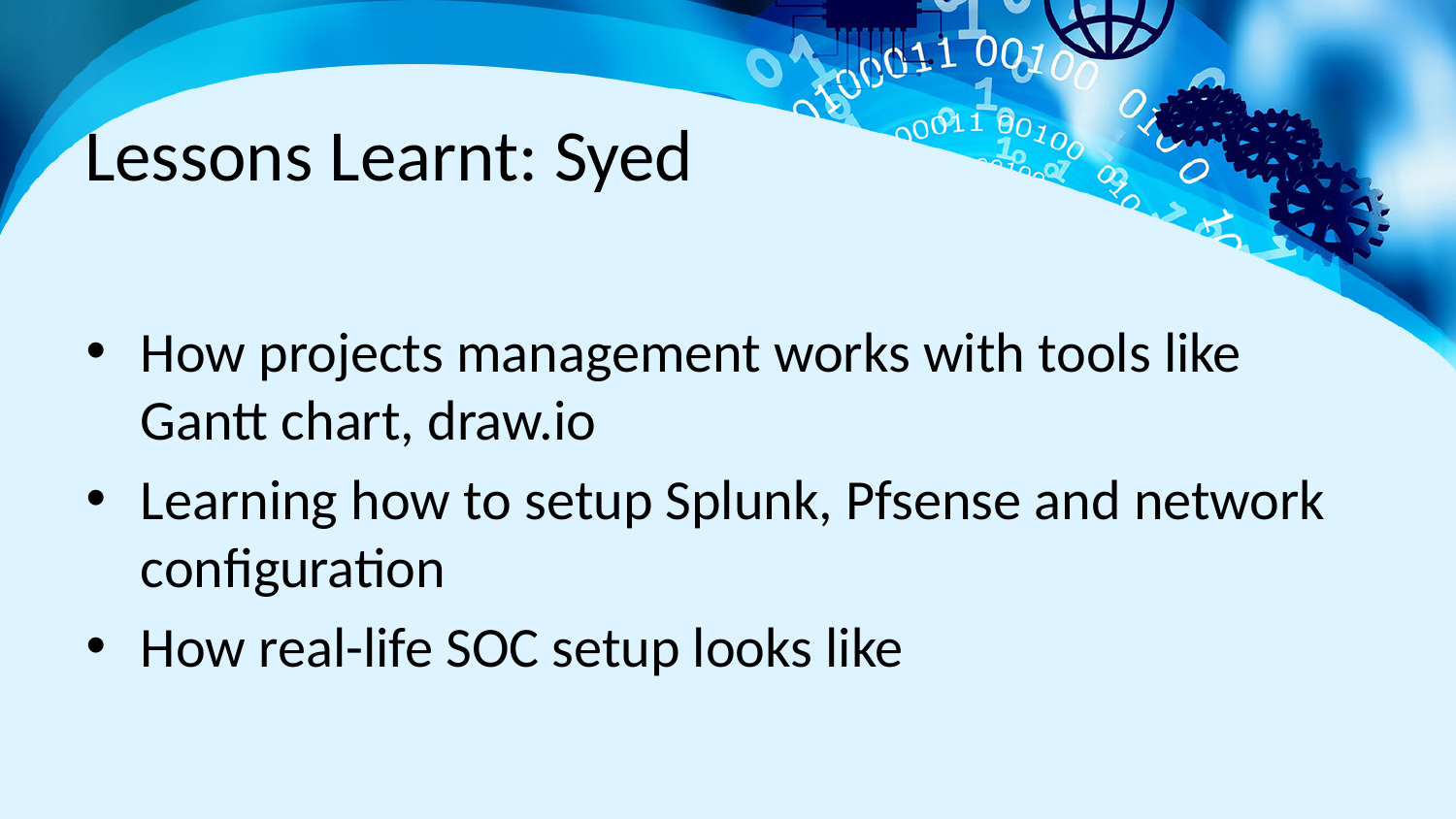

# Lessons Learnt: Syed

How projects management works with tools like Gantt chart, draw.io
Learning how to setup Splunk, Pfsense and network configuration
How real-life SOC setup looks like